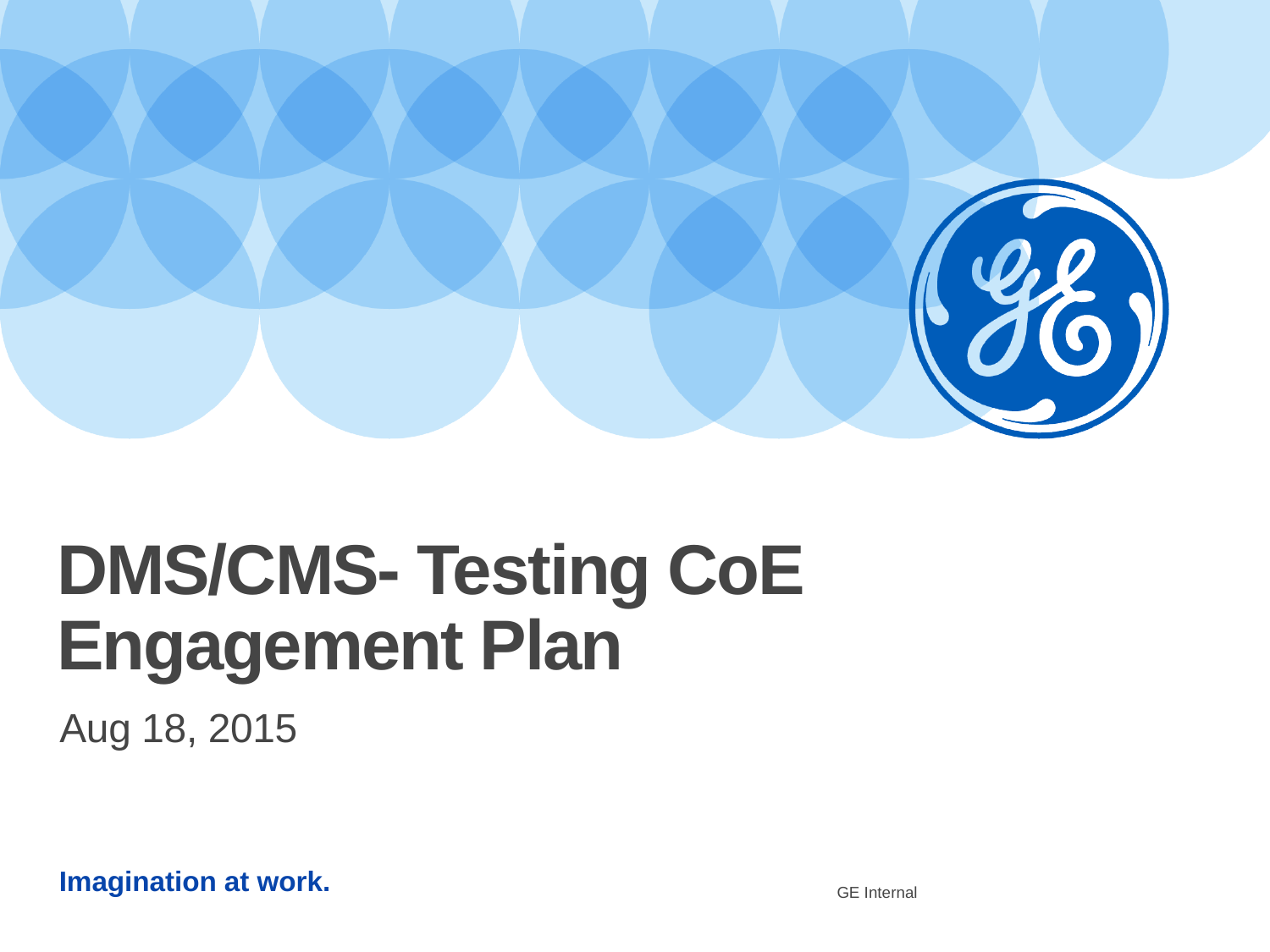

# DMS/CMS- Testing CoE Engagement Plan
Aug 18, 2015
GE Internal